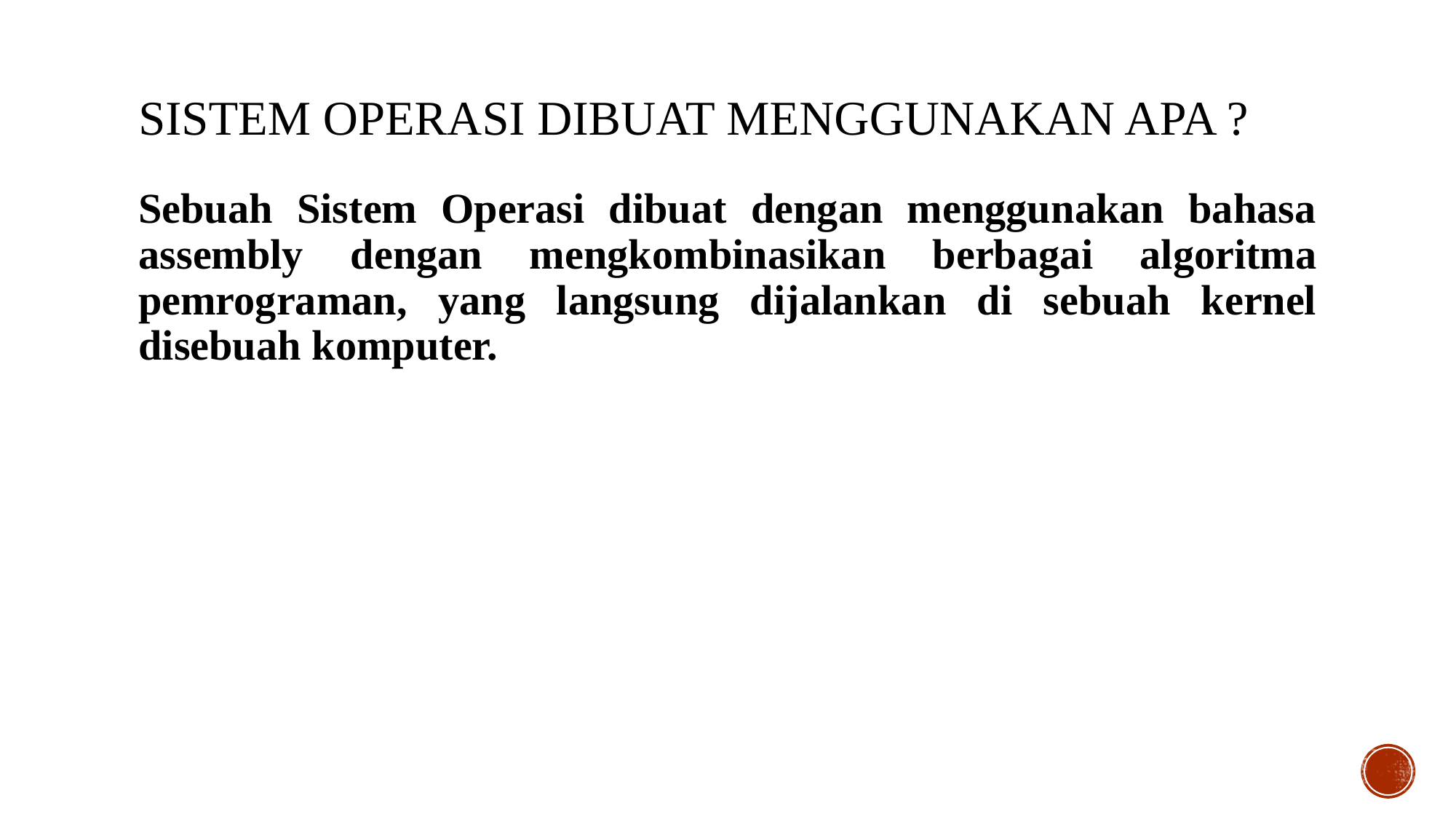

# Sistem Operasi dibuat menggunakan apA ?
Sebuah Sistem Operasi dibuat dengan menggunakan bahasa assembly dengan mengkombinasikan berbagai algoritma pemrograman, yang langsung dijalankan di sebuah kernel disebuah komputer.